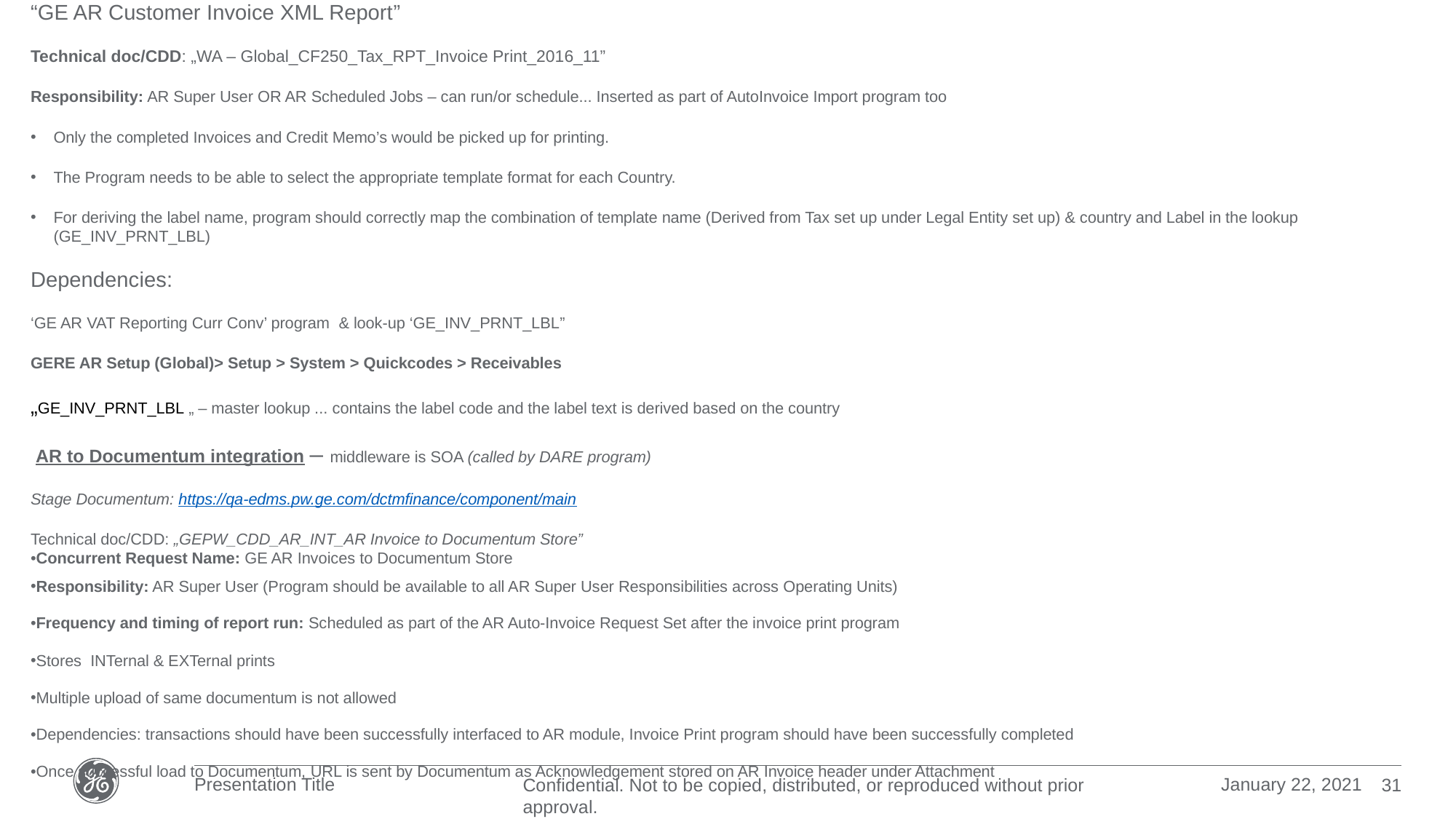

“GE AR Customer Invoice XML Report”
Technical doc/CDD: „WA – Global_CF250_Tax_RPT_Invoice Print_2016_11”
Responsibility: AR Super User OR AR Scheduled Jobs – can run/or schedule... Inserted as part of AutoInvoice Import program too
Only the completed Invoices and Credit Memo’s would be picked up for printing.
The Program needs to be able to select the appropriate template format for each Country.
For deriving the label name, program should correctly map the combination of template name (Derived from Tax set up under Legal Entity set up) & country and Label in the lookup (GE_INV_PRNT_LBL)
Dependencies:
‘GE AR VAT Reporting Curr Conv’ program  & look-up ‘GE_INV_PRNT_LBL”
GERE AR Setup (Global)> Setup > System > Quickcodes > Receivables
„GE_INV_PRNT_LBL „ – master lookup ... contains the label code and the label text is derived based on the country
 AR to Documentum integration – middleware is SOA (called by DARE program)
Stage Documentum: https://qa-edms.pw.ge.com/dctmfinance/component/main
Technical doc/CDD: „GEPW_CDD_AR_INT_AR Invoice to Documentum Store”
Concurrent Request Name: GE AR Invoices to Documentum Store
Responsibility: AR Super User (Program should be available to all AR Super User Responsibilities across Operating Units)
Frequency and timing of report run: Scheduled as part of the AR Auto-Invoice Request Set after the invoice print program
Stores  INTernal & EXTernal prints
Multiple upload of same documentum is not allowed
Dependencies: transactions should have been successfully interfaced to AR module, Invoice Print program should have been successfully completed
Once successful load to Documentum, URL is sent by Documentum as Acknowledgement stored on AR Invoice header under Attachment

January 22, 2021
Presentation Title
31